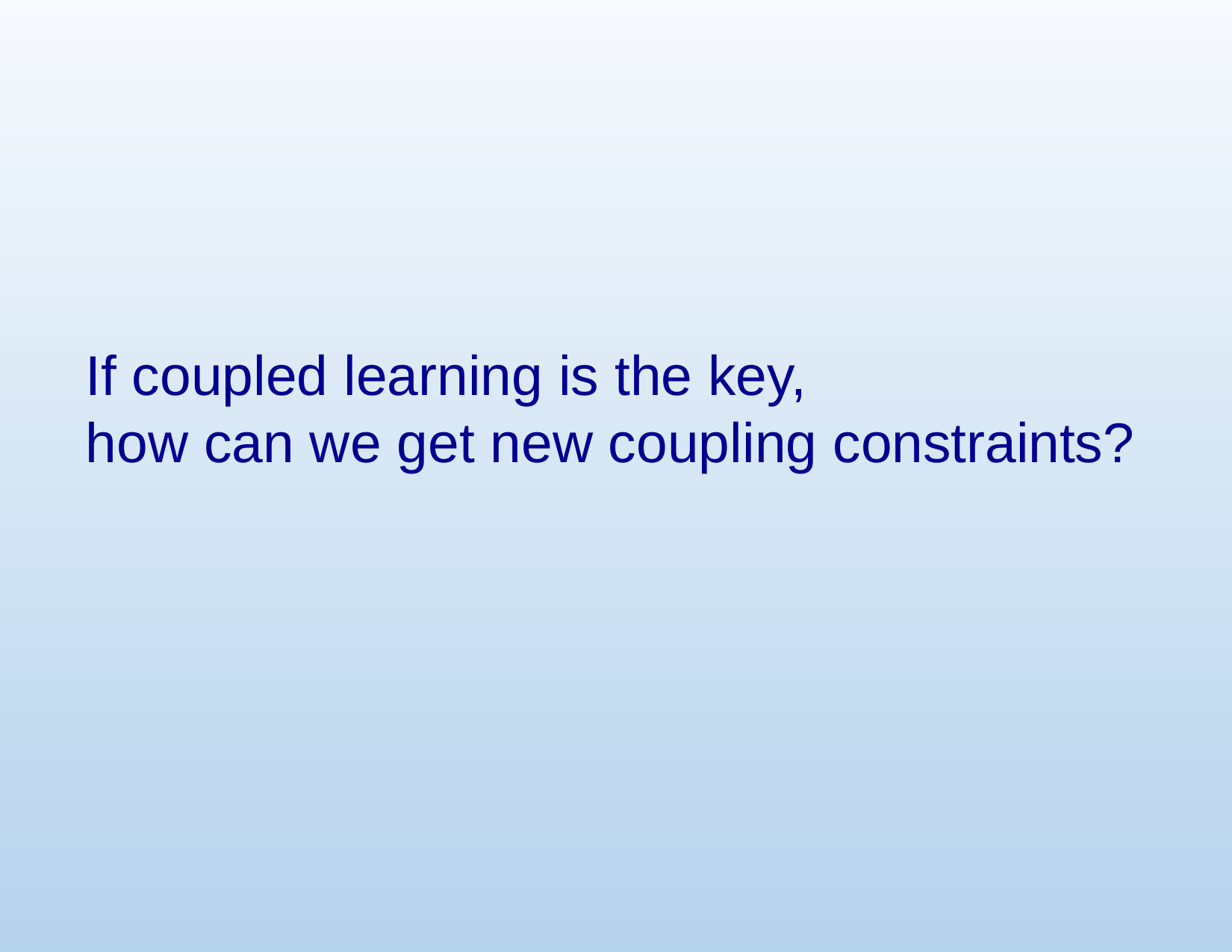

If coupled learning is the key,
how can we get new coupling constraints?
University at Buffalo